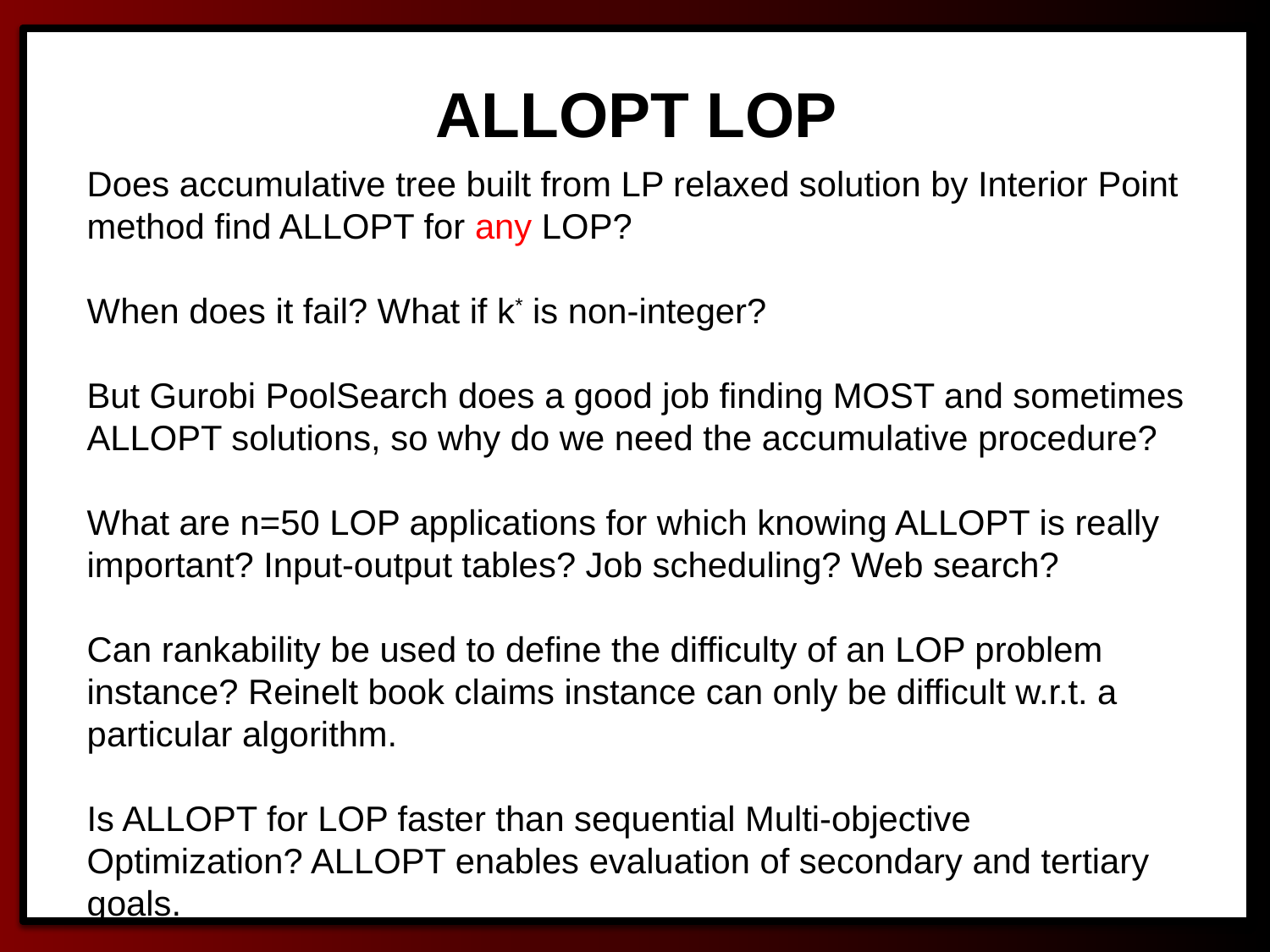

ALLOPT LOP
Does accumulative tree built from LP relaxed solution by Interior Point method find ALLOPT for any LOP?

When does it fail? What if k* is non-integer?

But Gurobi PoolSearch does a good job finding MOST and sometimes ALLOPT solutions, so why do we need the accumulative procedure?

What are n=50 LOP applications for which knowing ALLOPT is really important? Input-output tables? Job scheduling? Web search?

Can rankability be used to define the difficulty of an LOP problem instance? Reinelt book claims instance can only be difficult w.r.t. a particular algorithm.

Is ALLOPT for LOP faster than sequential Multi-objective Optimization? ALLOPT enables evaluation of secondary and tertiary goals.